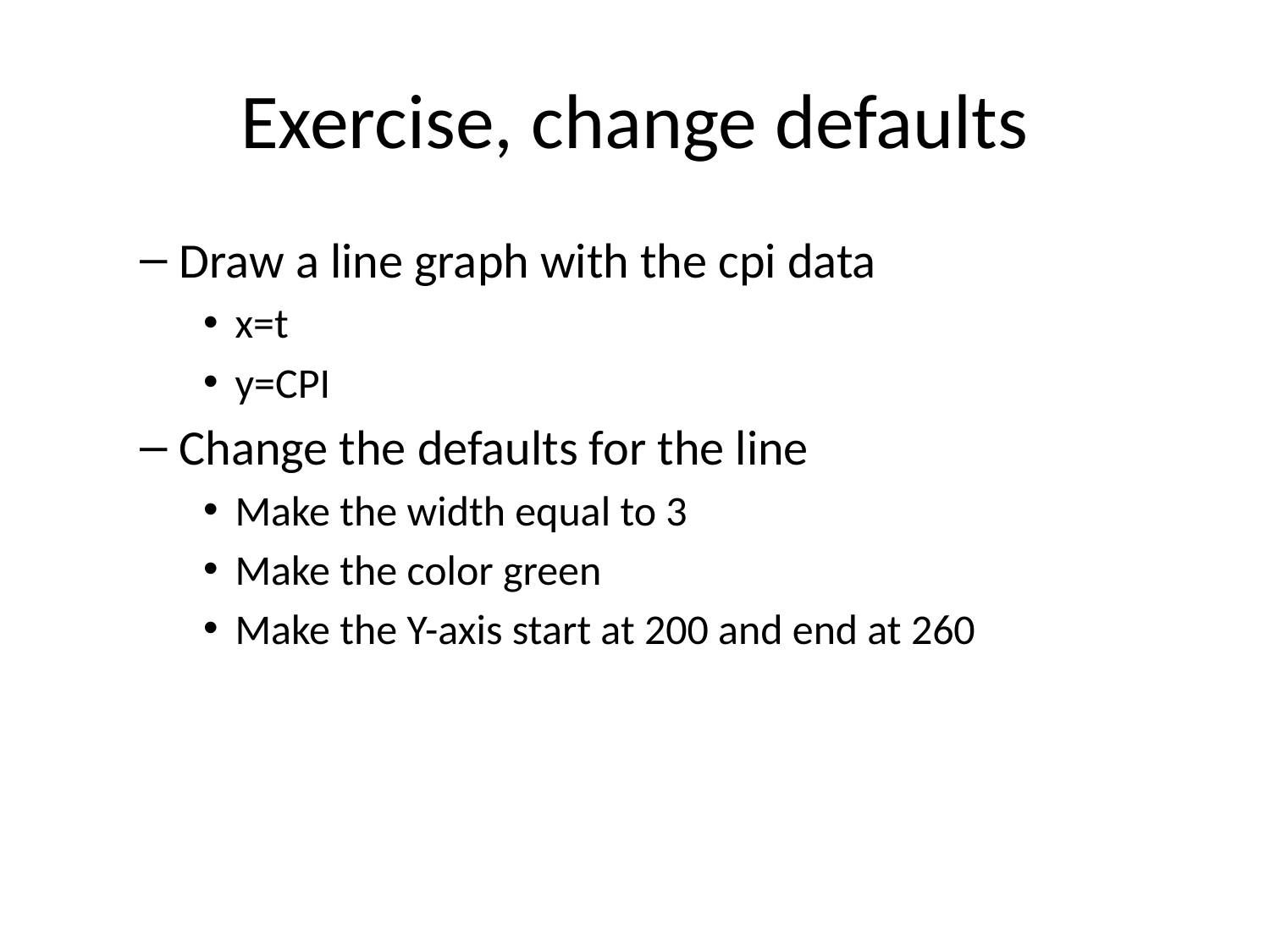

# Exercise, change defaults
Draw a line graph with the cpi data
x=t
y=CPI
Change the defaults for the line
Make the width equal to 3
Make the color green
Make the Y-axis start at 200 and end at 260